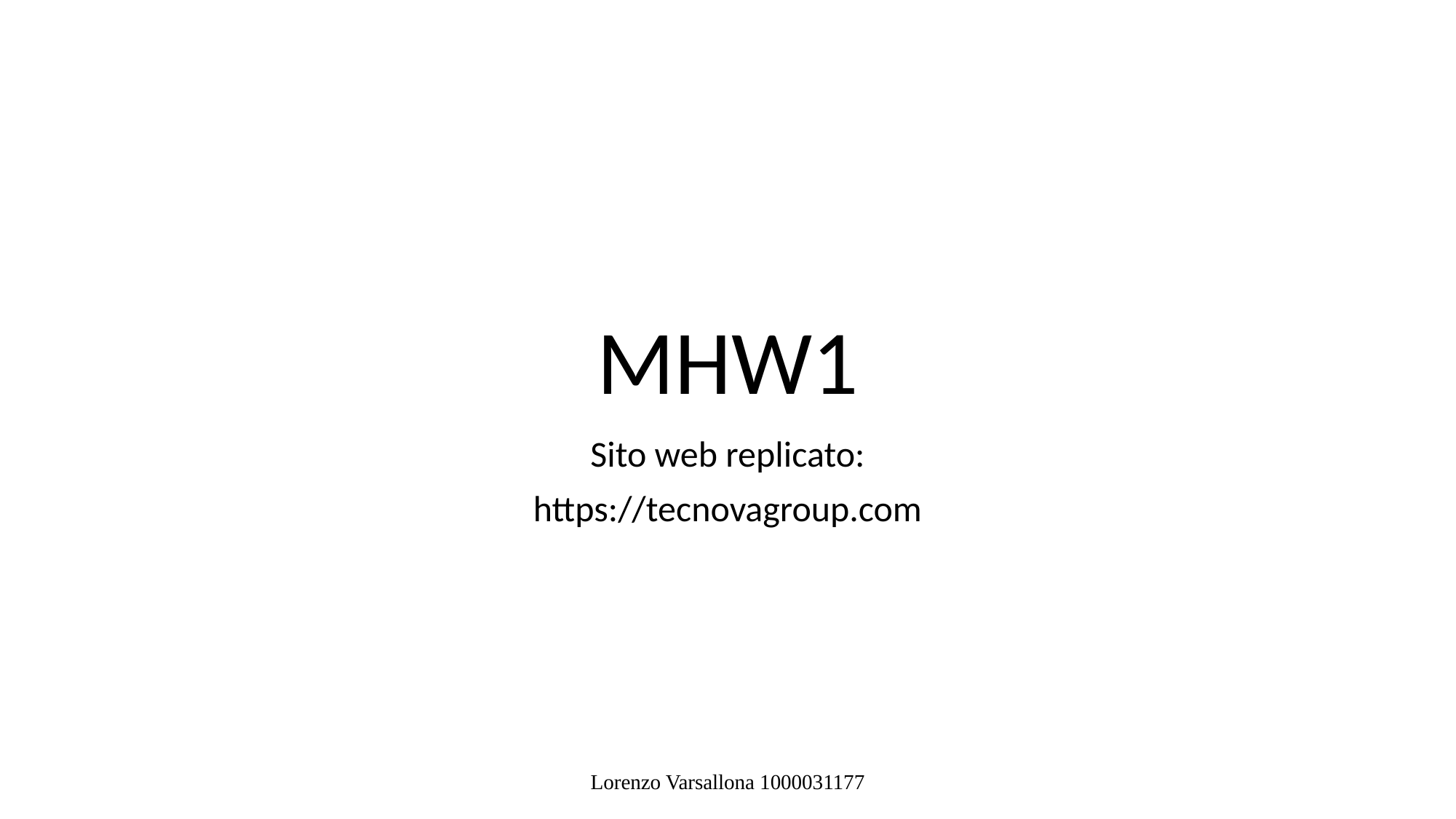

# MHW1
Sito web replicato:
https://tecnovagroup.com
Lorenzo Varsallona 1000031177